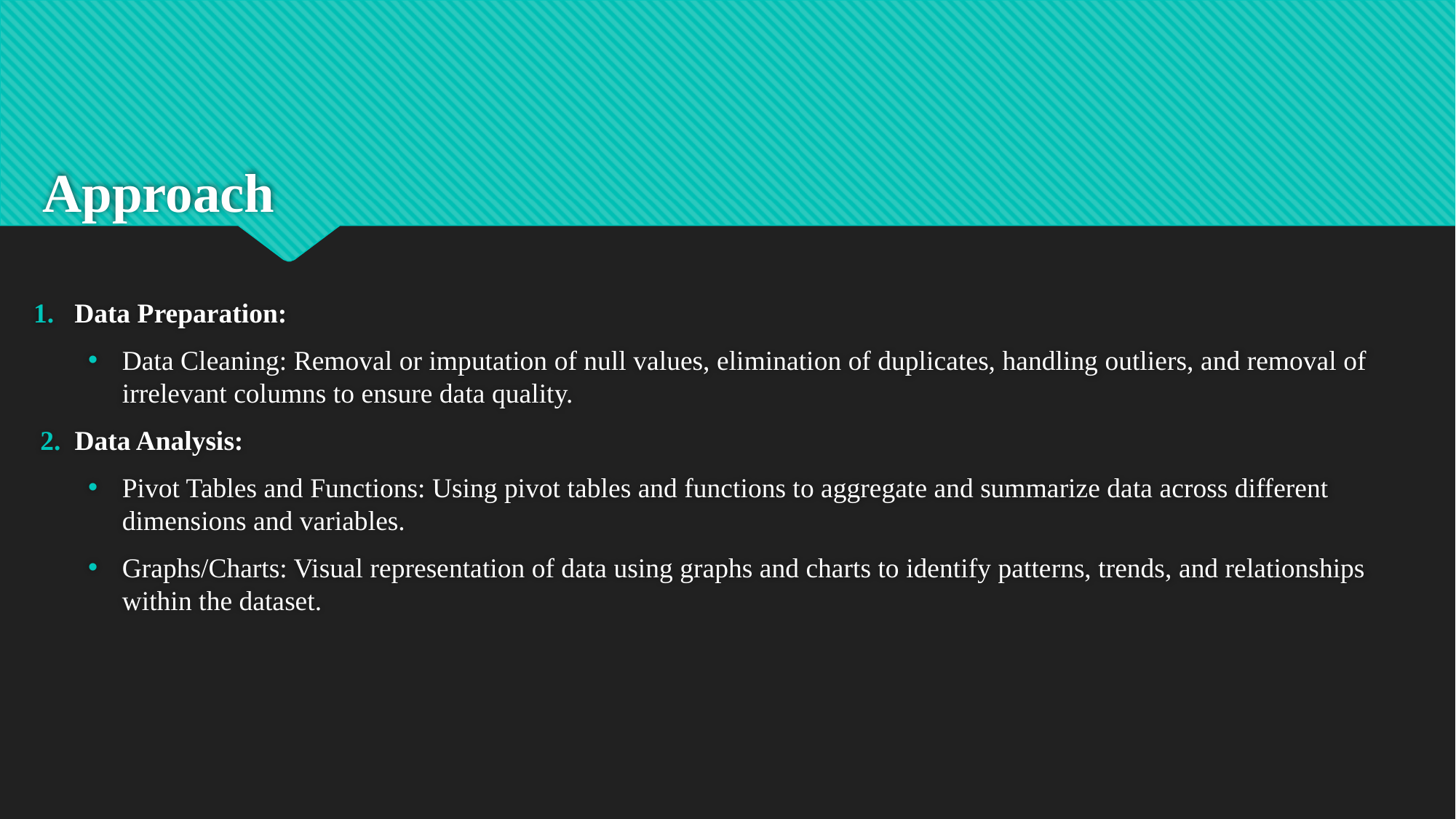

# Approach
Data Preparation:
Data Cleaning: Removal or imputation of null values, elimination of duplicates, handling outliers, and removal of irrelevant columns to ensure data quality.
2.  Data Analysis:
Pivot Tables and Functions: Using pivot tables and functions to aggregate and summarize data across different dimensions and variables.
Graphs/Charts: Visual representation of data using graphs and charts to identify patterns, trends, and relationships within the dataset.